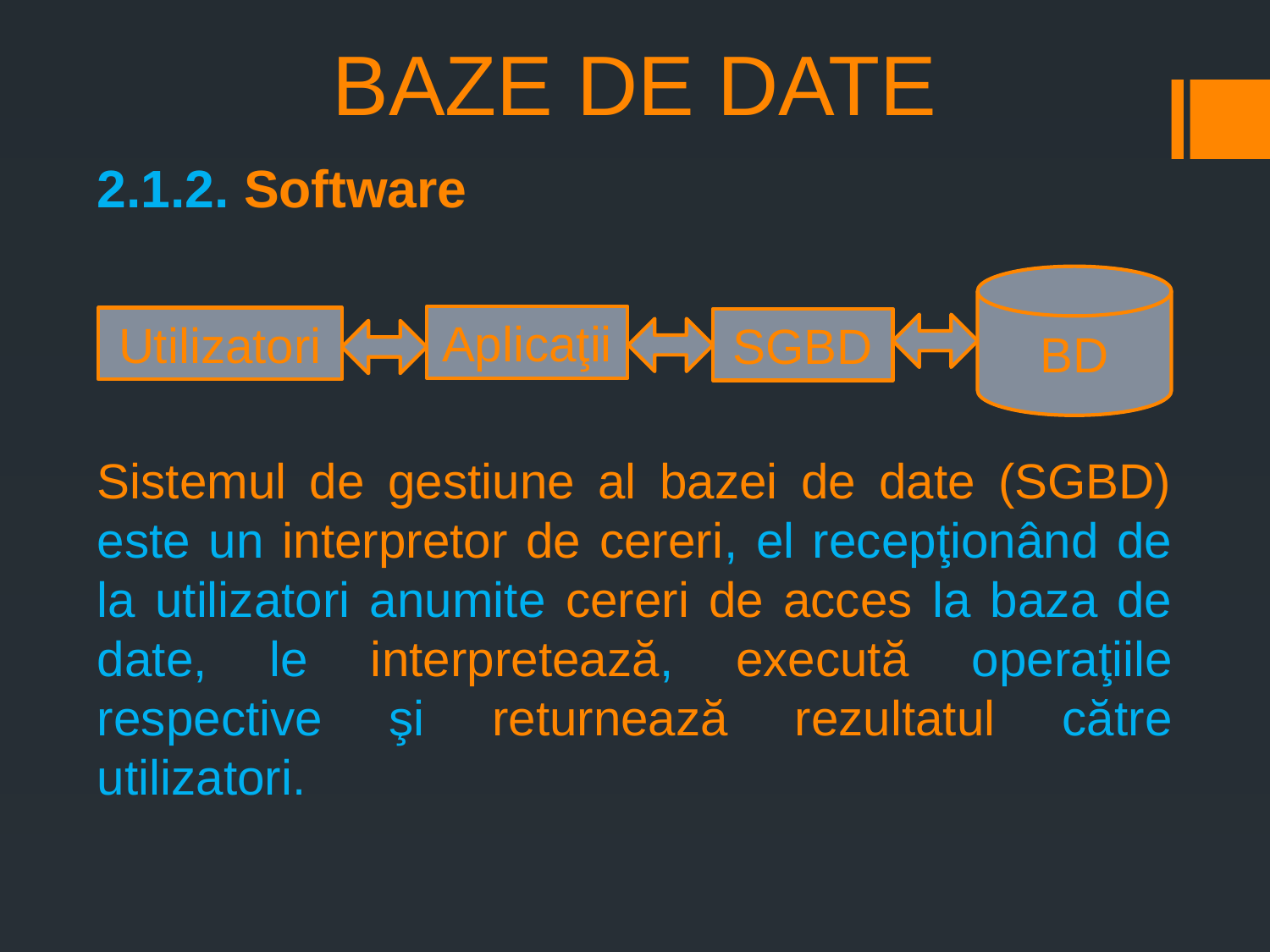

# BAZE DE DATE
2.1.2. Software

Sistemul de gestiune al bazei de date (SGBD) este un interpretor de cereri, el recepţionând de la utilizatori anumite cereri de acces la baza de date, le interpretează, execută operaţiile respective şi returnează rezultatul către utilizatori.
BD
Aplicaţii
Utilizatori
SGBD